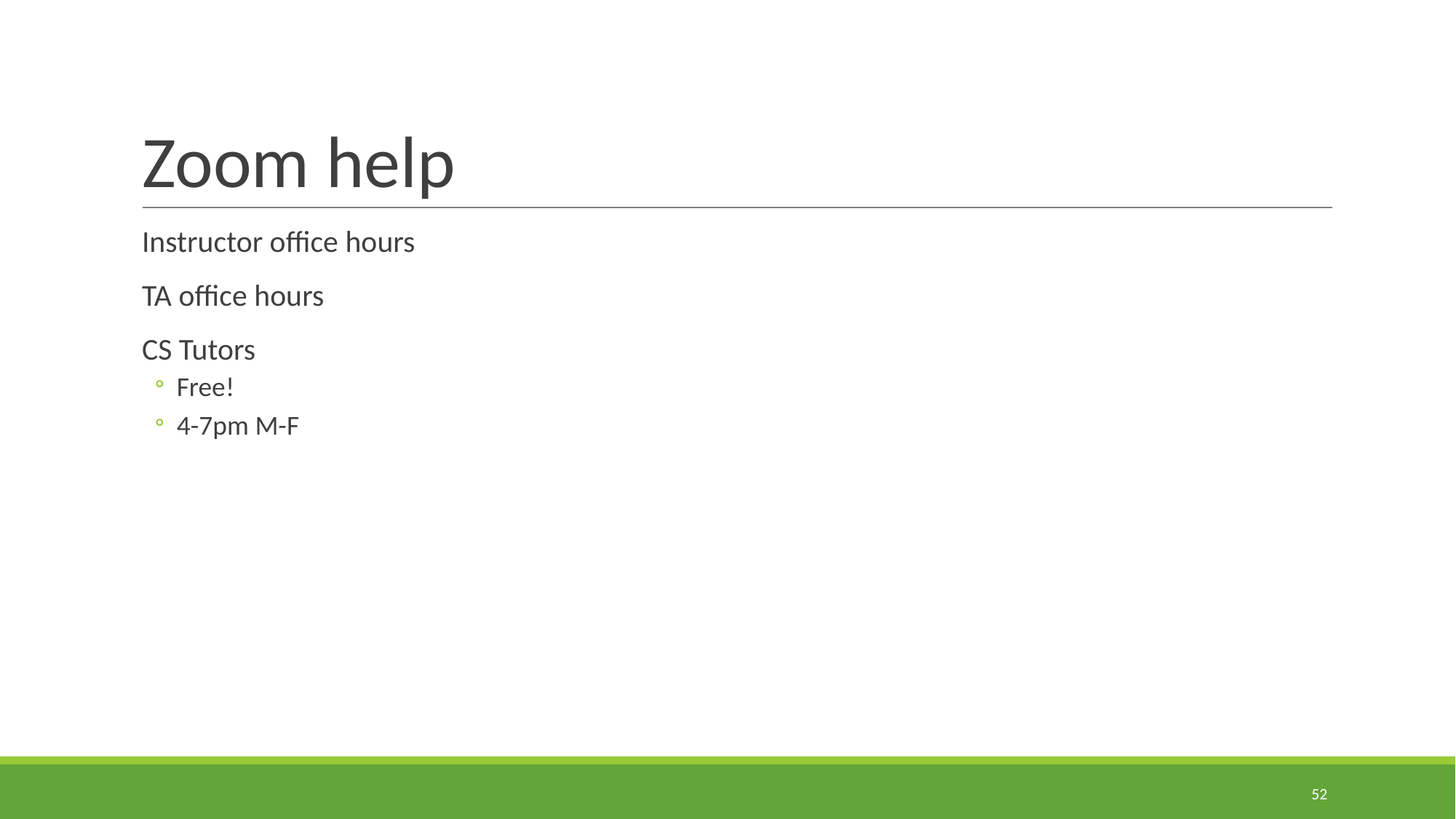

# Zoom help
Instructor office hours
TA office hours
CS Tutors
Free!
4-7pm M-F
52